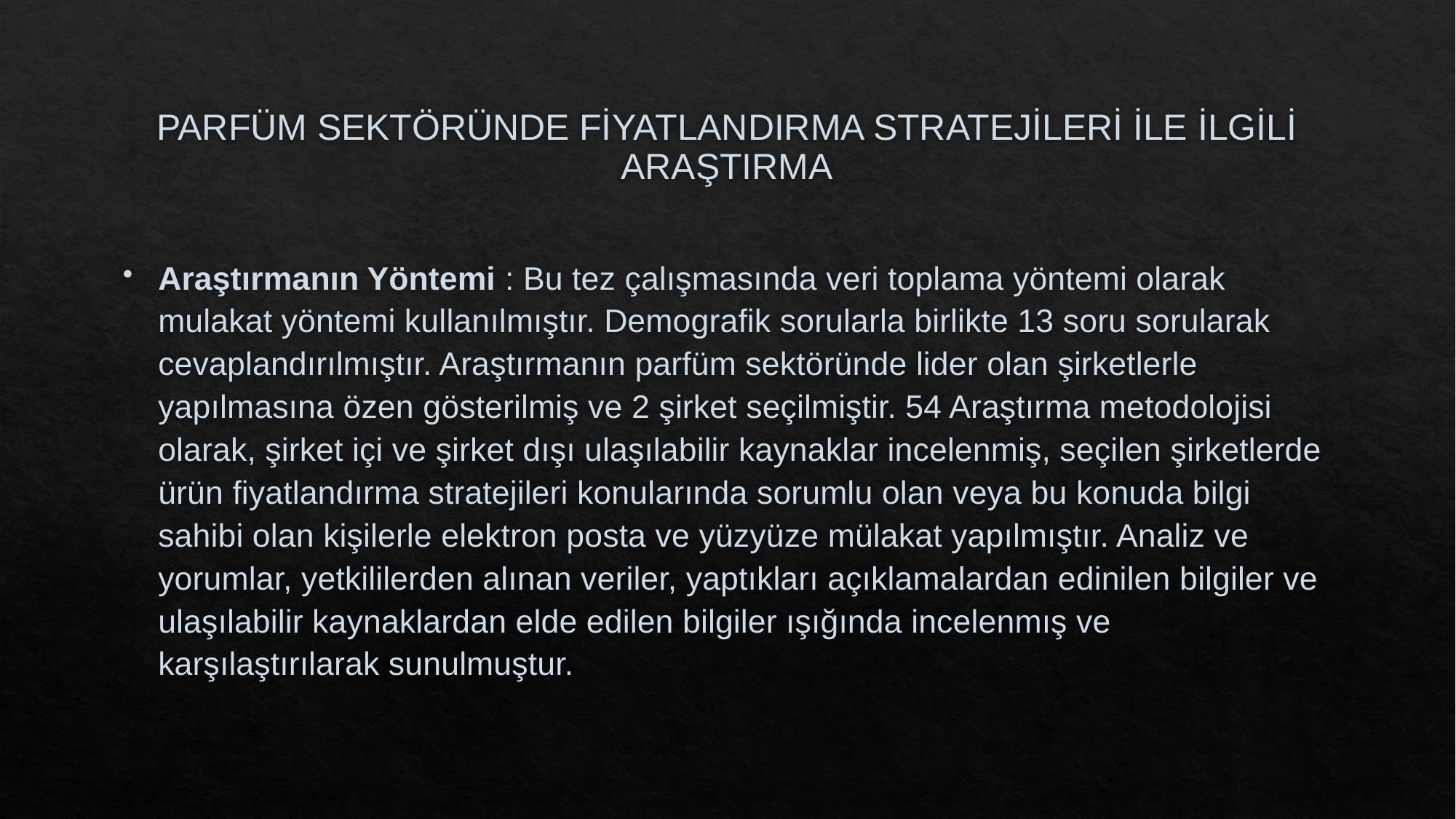

# PARFÜM SEKTÖRÜNDE FİYATLANDIRMA STRATEJİLERİ İLE İLGİLİ ARAŞTIRMA
Araştırmanın Yöntemi : Bu tez çalışmasında veri toplama yöntemi olarak mulakat yöntemi kullanılmıştır. Demografik sorularla birlikte 13 soru sorularak cevaplandırılmıştır. Araştırmanın parfüm sektöründe lider olan şirketlerle yapılmasına özen gösterilmiş ve 2 şirket seçilmiştir. 54 Araştırma metodolojisi olarak, şirket içi ve şirket dışı ulaşılabilir kaynaklar incelenmiş, seçilen şirketlerde ürün fiyatlandırma stratejileri konularında sorumlu olan veya bu konuda bilgi sahibi olan kişilerle elektron posta ve yüzyüze mülakat yapılmıştır. Analiz ve yorumlar, yetkililerden alınan veriler, yaptıkları açıklamalardan edinilen bilgiler ve ulaşılabilir kaynaklardan elde edilen bilgiler ışığında incelenmış ve karşılaştırılarak sunulmuştur.